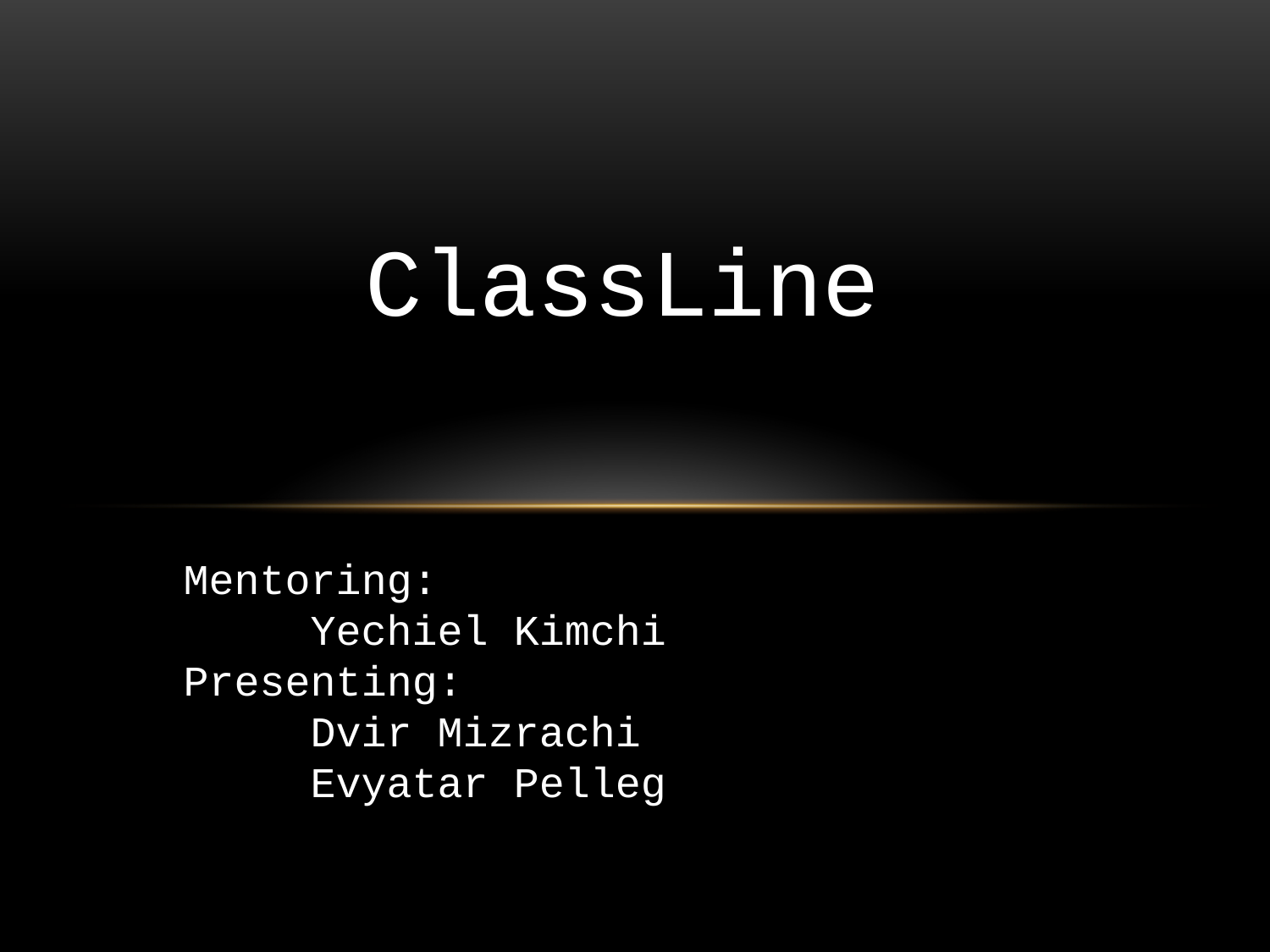

ClassLine
Mentoring:
	Yechiel Kimchi
Presenting:
	Dvir Mizrachi
	Evyatar Pelleg